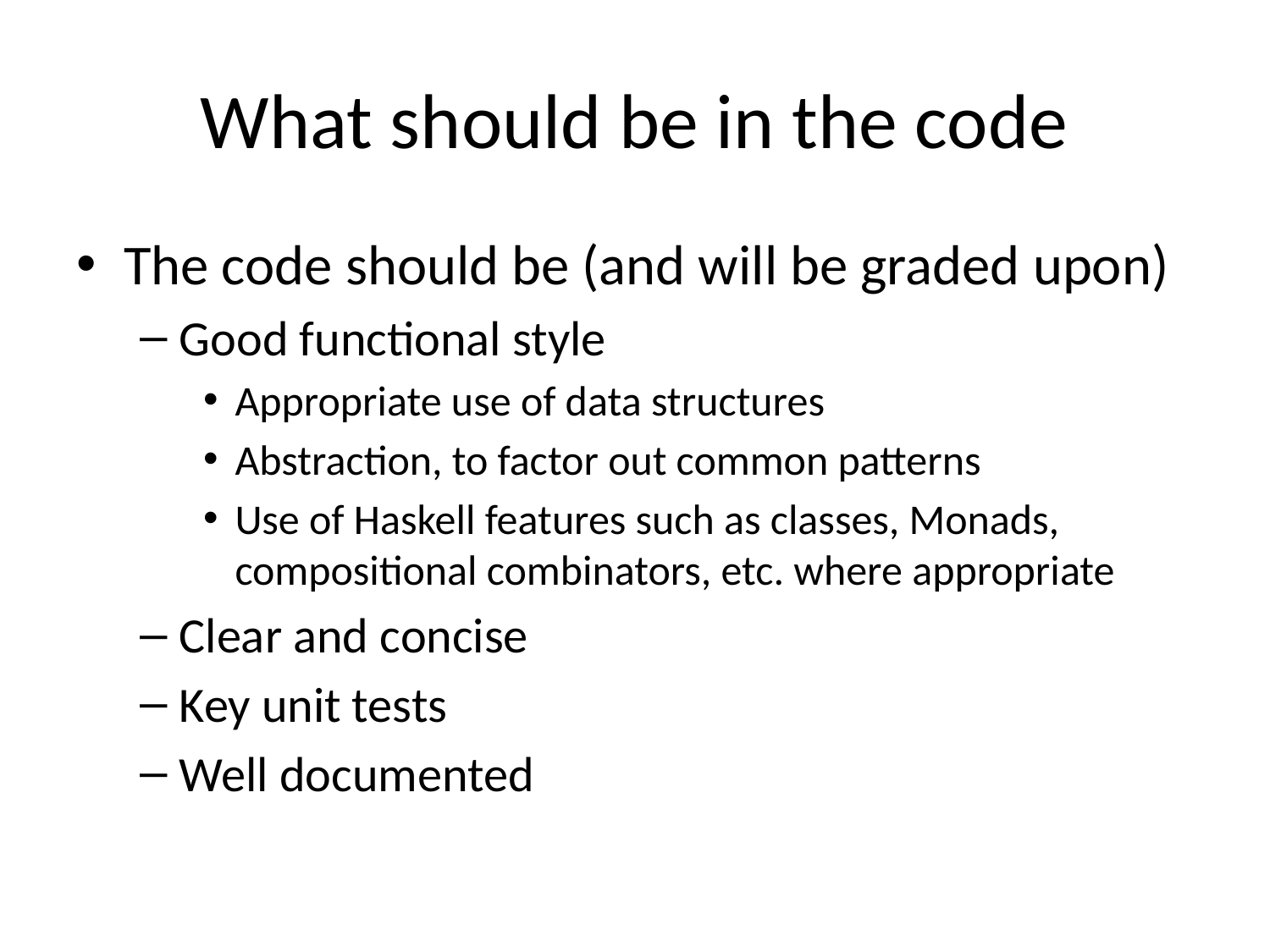

# What should be in the code
The code should be (and will be graded upon)
Good functional style
Appropriate use of data structures
Abstraction, to factor out common patterns
Use of Haskell features such as classes, Monads, compositional combinators, etc. where appropriate
Clear and concise
Key unit tests
Well documented